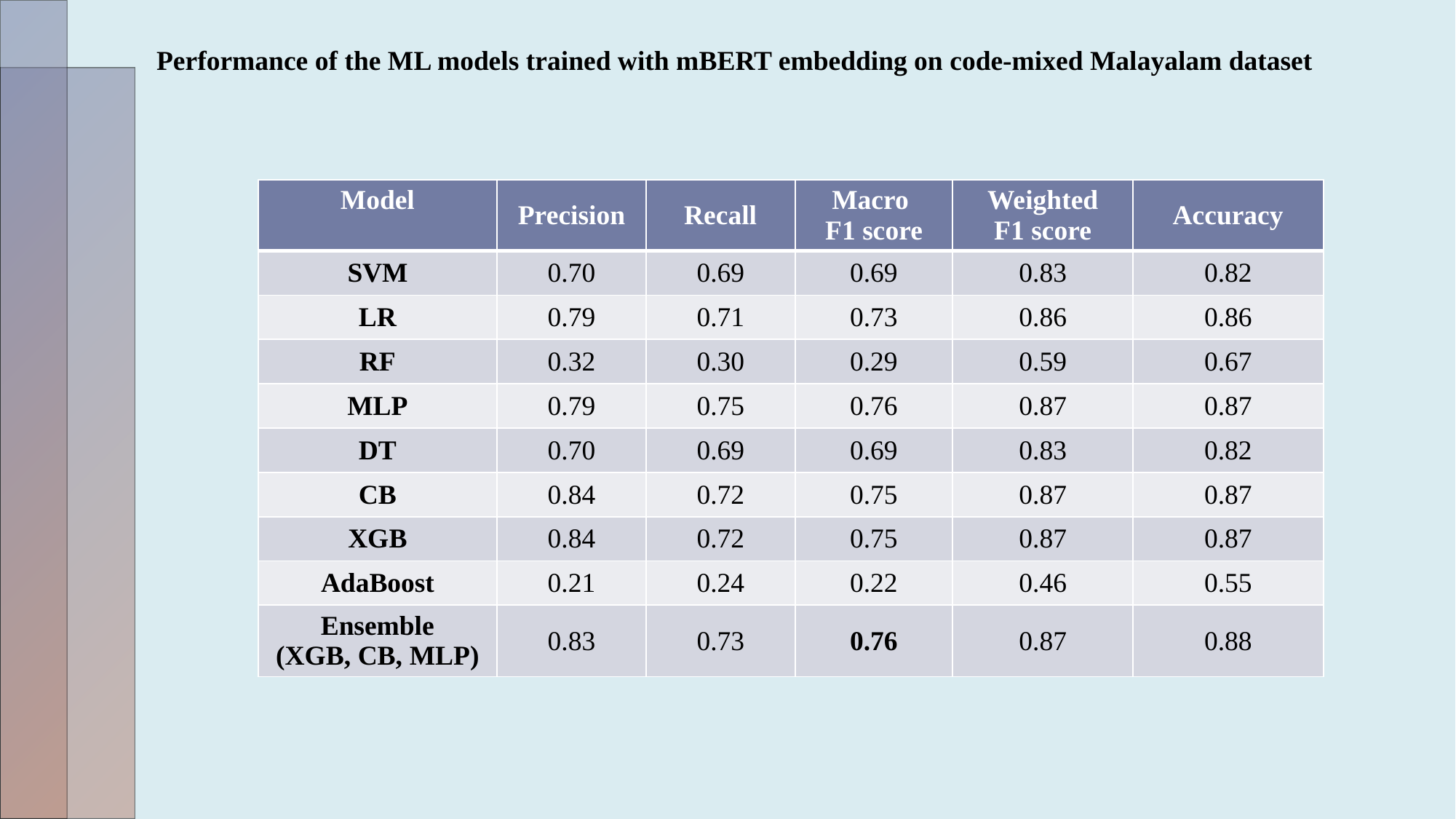

Performance of the ML models trained with mBERT embedding on code-mixed Malayalam dataset
| Model | Precision | Recall | Macro F1 score | Weighted F1 score | Accuracy |
| --- | --- | --- | --- | --- | --- |
| SVM | 0.70 | 0.69 | 0.69 | 0.83 | 0.82 |
| LR | 0.79 | 0.71 | 0.73 | 0.86 | 0.86 |
| RF | 0.32 | 0.30 | 0.29 | 0.59 | 0.67 |
| MLP | 0.79 | 0.75 | 0.76 | 0.87 | 0.87 |
| DT | 0.70 | 0.69 | 0.69 | 0.83 | 0.82 |
| CB | 0.84 | 0.72 | 0.75 | 0.87 | 0.87 |
| XGB | 0.84 | 0.72 | 0.75 | 0.87 | 0.87 |
| AdaBoost | 0.21 | 0.24 | 0.22 | 0.46 | 0.55 |
| Ensemble (XGB, CB, MLP) | 0.83 | 0.73 | 0.76 | 0.87 | 0.88 |